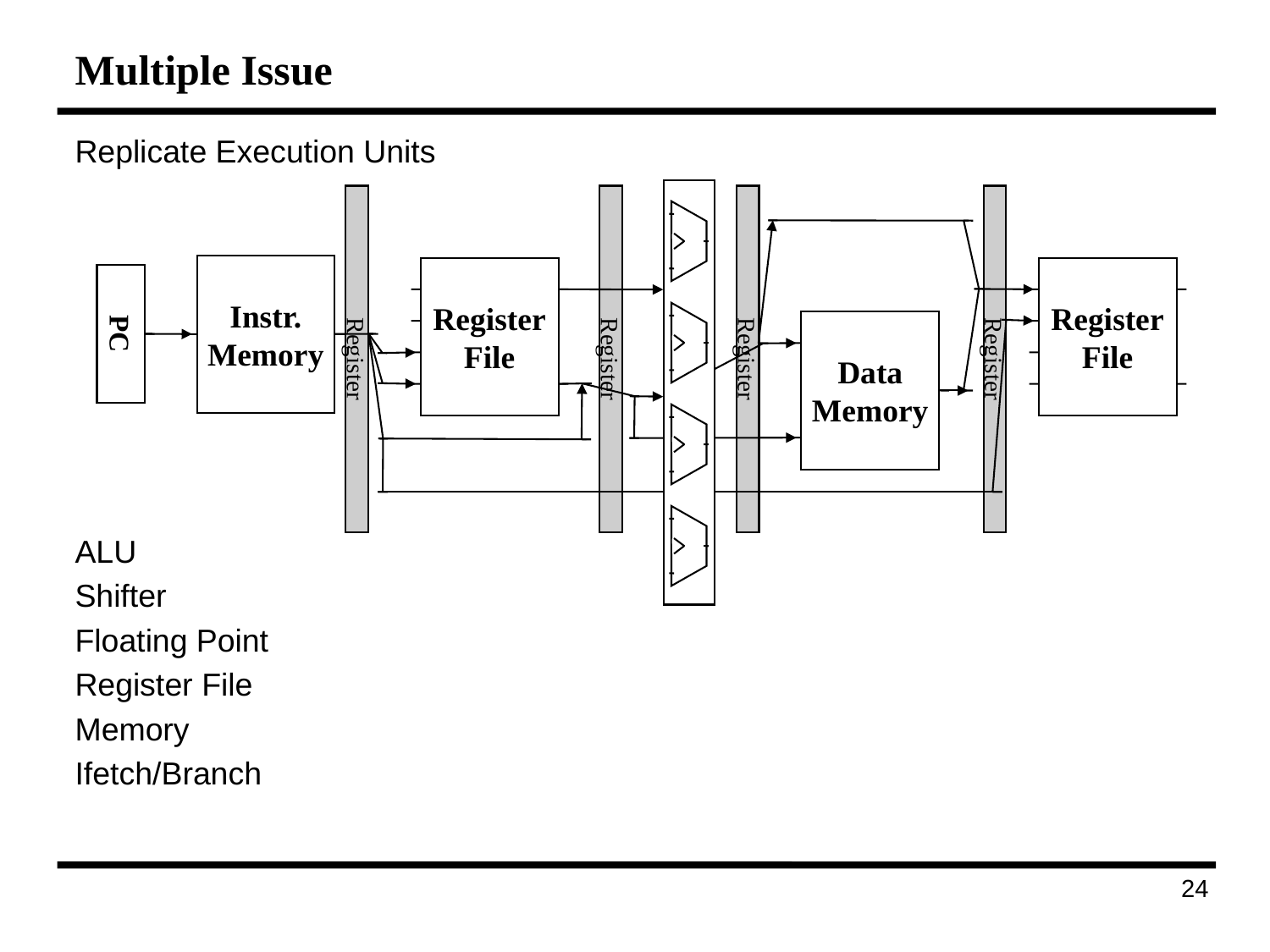

# Multiple Issue
Replicate Execution Units

ALU
Shifter
Floating Point
Register File
Memory
Ifetch/Branch

Register
Register
Register
Register

Instr.
Memory

Register
File

Register
File

PC

Data
Memory

24